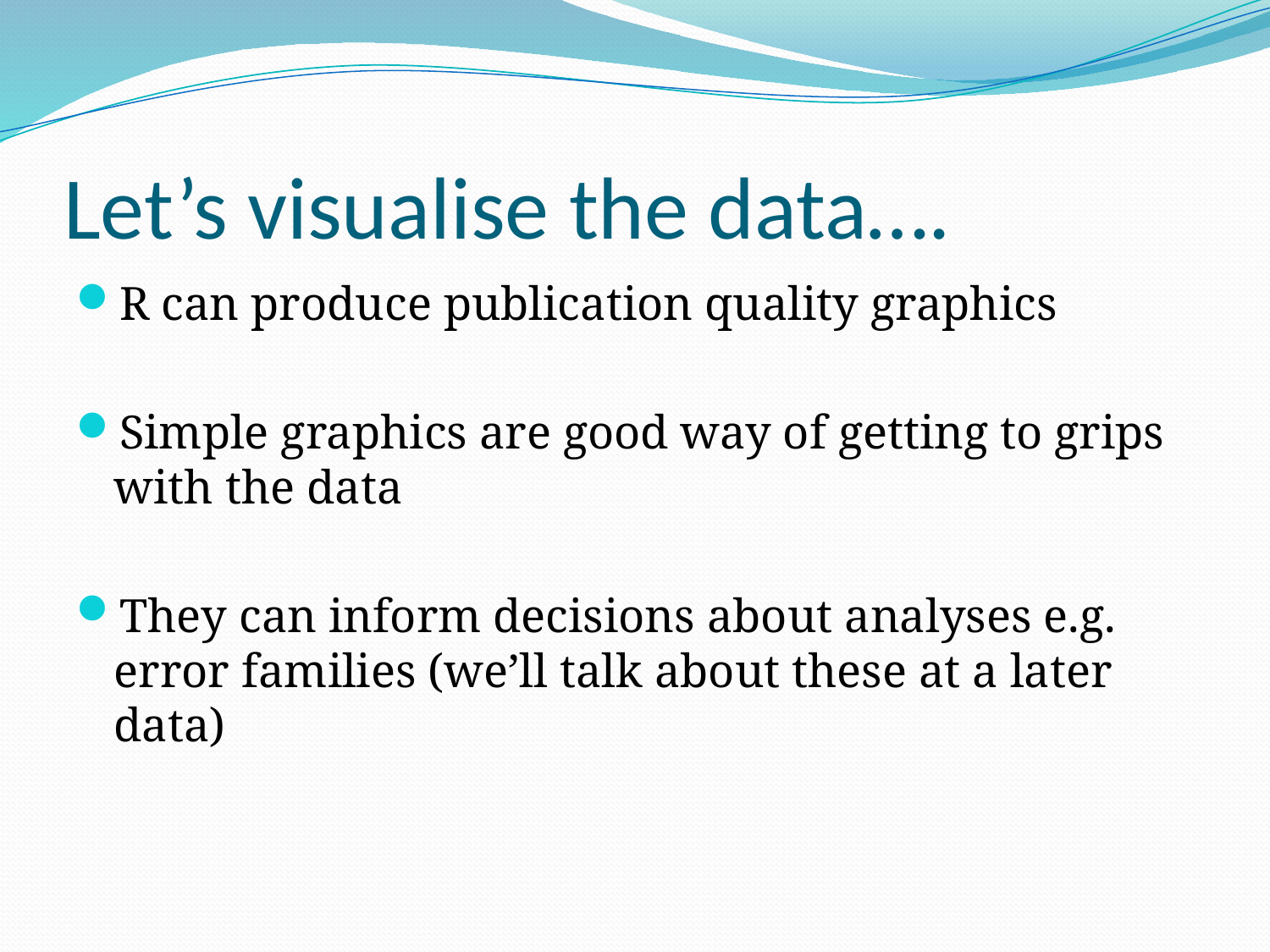

# Let’s visualise the data….
R can produce publication quality graphics

Simple graphics are good way of getting to grips with the data

They can inform decisions about analyses e.g. error families (we’ll talk about these at a later data)